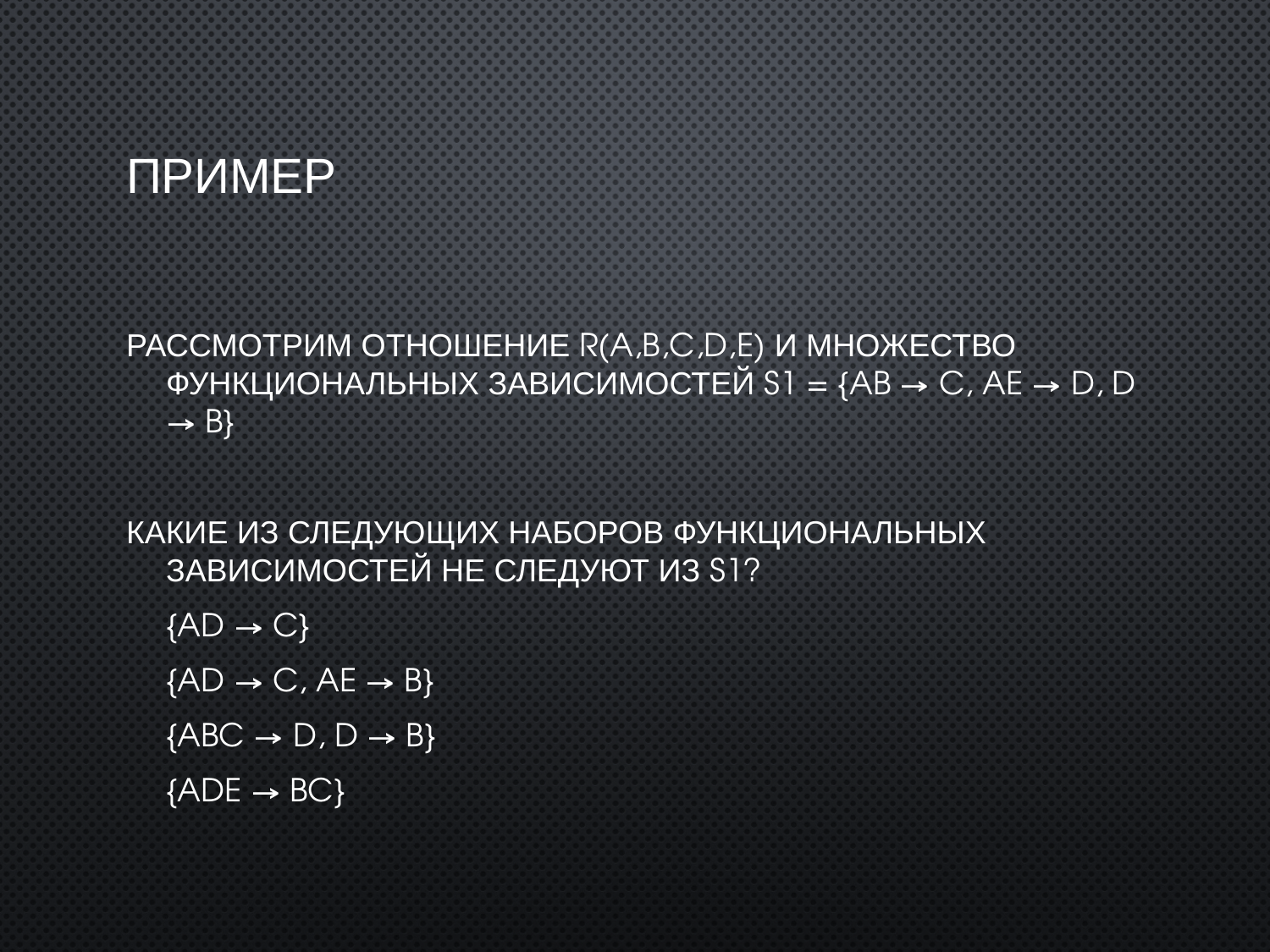

# пример
Рассмотрим отношение R(A,B,C,D,E) и множество функциональных зависимостей S1 = {AB → C, AE → D, D → B}

Какие из следующих наборов функциональных зависимостей НЕ следуют из S1?
	{AD → C}
	{AD → C, AE → B}
	{ABC → D, D → B}
	{ADE → BC}